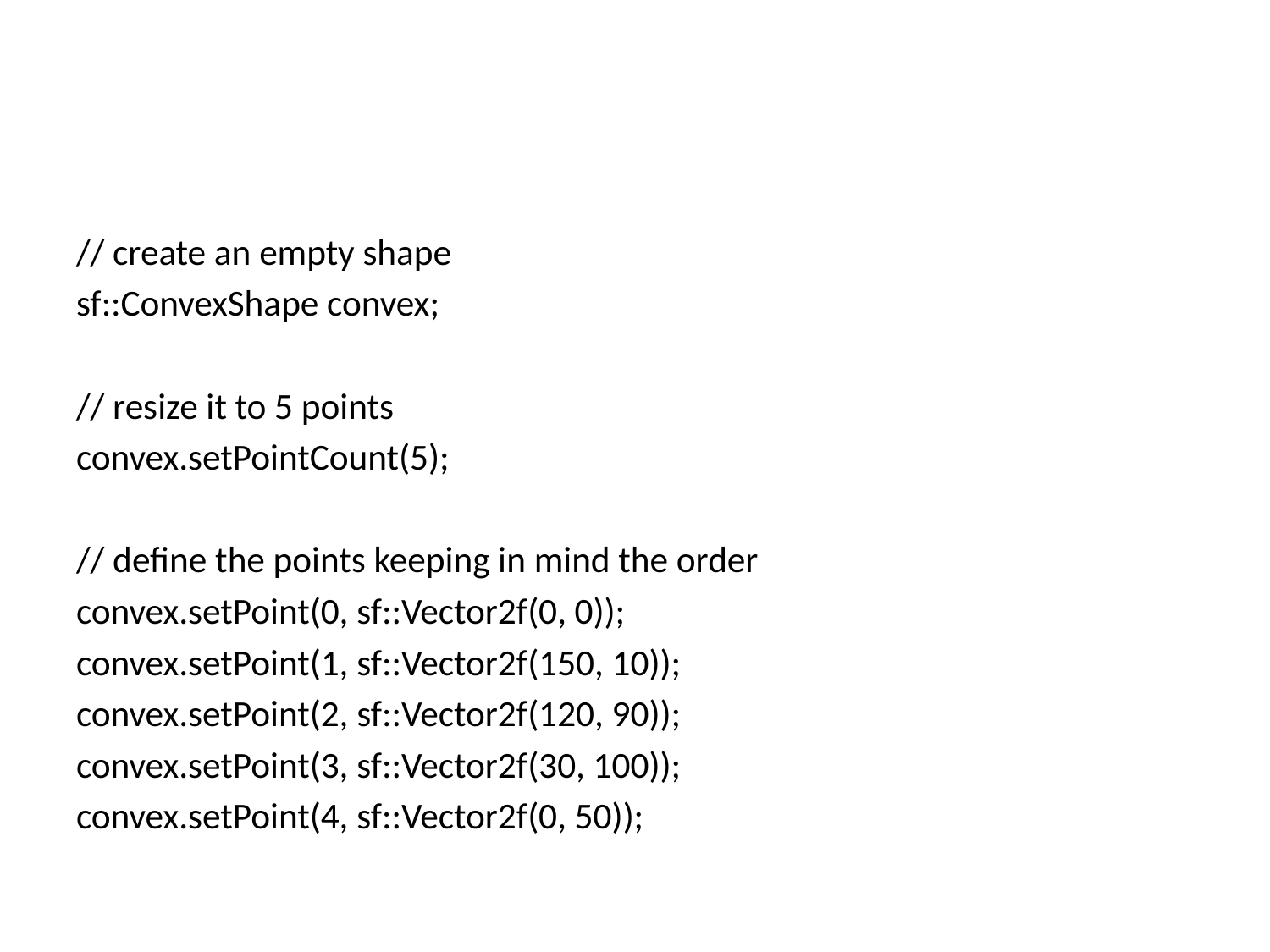

#
// create an empty shape
sf::ConvexShape convex;

// resize it to 5 points
convex.setPointCount(5);

// define the points keeping in mind the order
convex.setPoint(0, sf::Vector2f(0, 0));
convex.setPoint(1, sf::Vector2f(150, 10));
convex.setPoint(2, sf::Vector2f(120, 90));
convex.setPoint(3, sf::Vector2f(30, 100));
convex.setPoint(4, sf::Vector2f(0, 50));